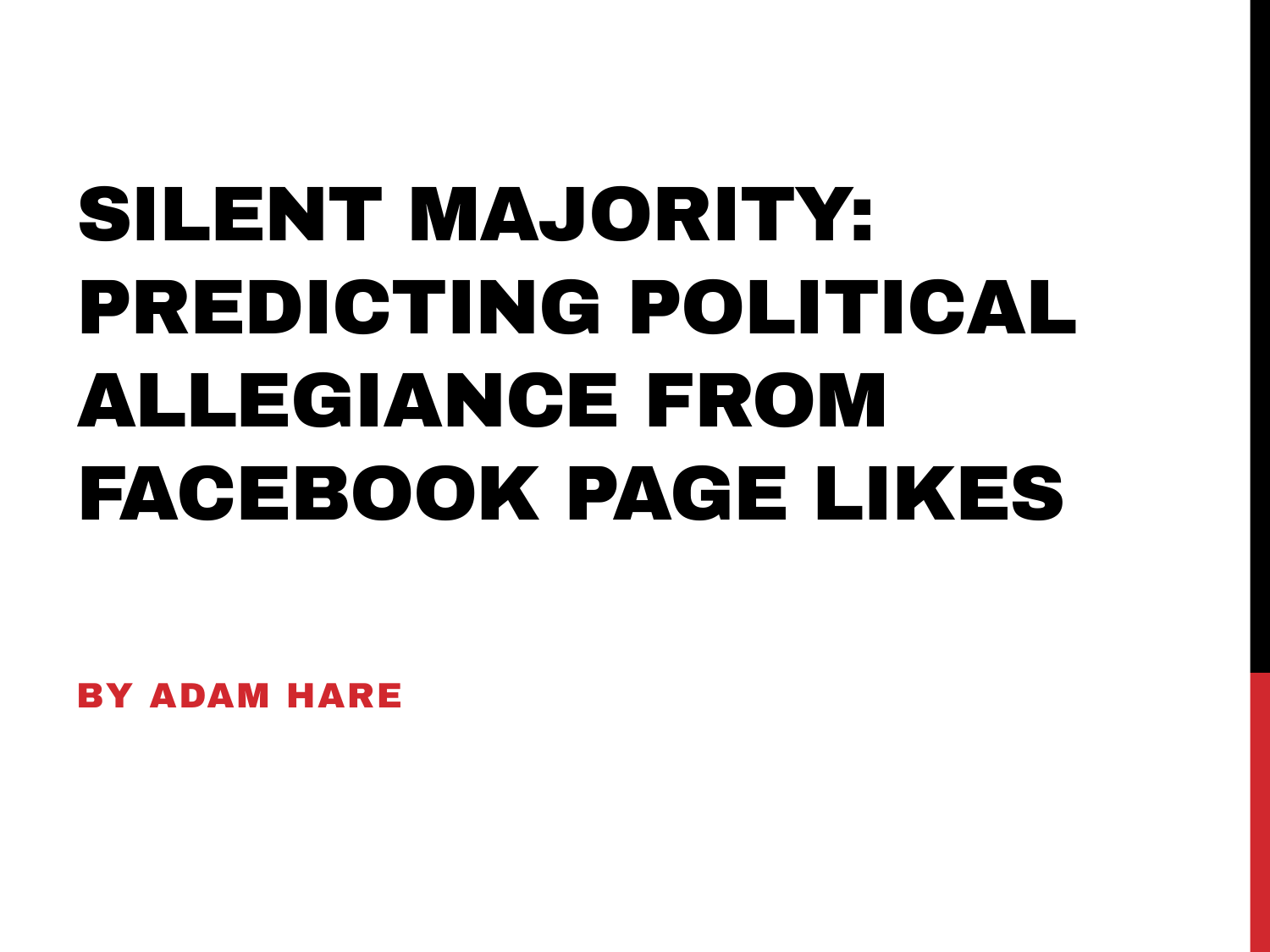

# Silent Majority: Predicting Political Allegiance from Facebook Page Likes
By Adam hare